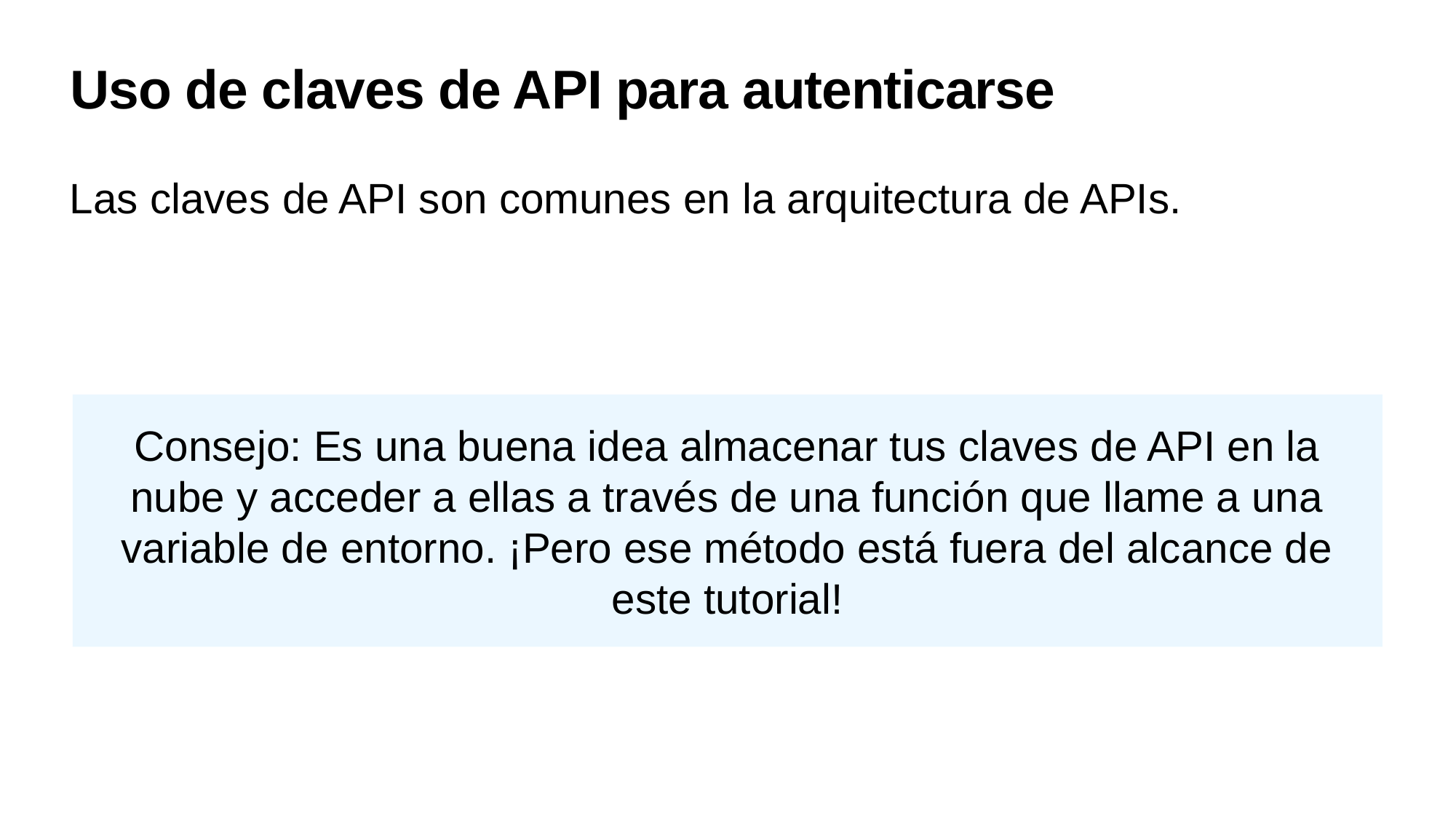

# Uso de claves de API para autenticarse
Las claves de API son comunes en la arquitectura de APIs.
Consejo: Es una buena idea almacenar tus claves de API en la nube y acceder a ellas a través de una función que llame a una variable de entorno. ¡Pero ese método está fuera del alcance de este tutorial!